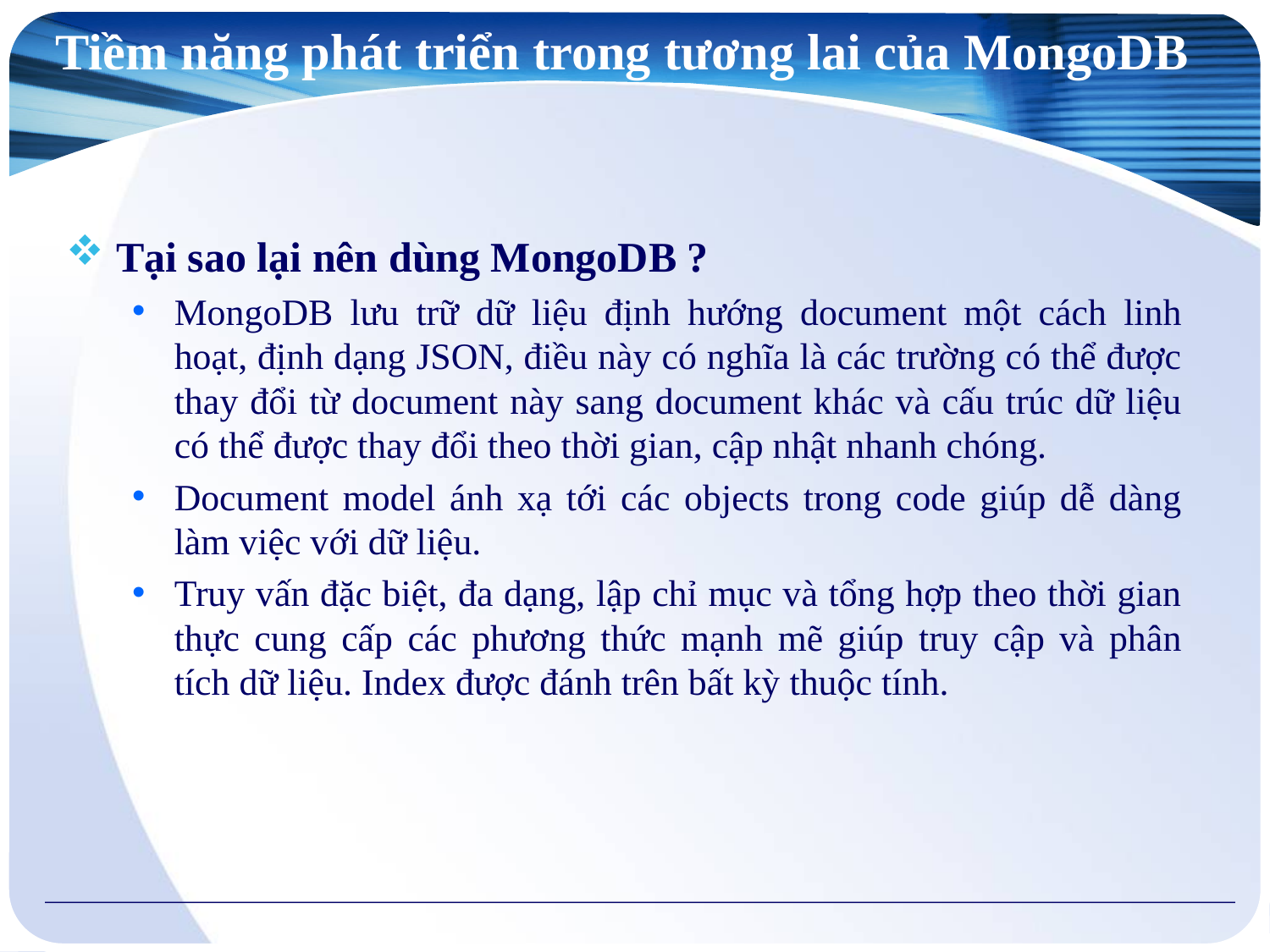

# Tiềm năng phát triển trong tương lai của MongoDB
Tại sao lại nên dùng MongoDB ?
MongoDB lưu trữ dữ liệu định hướng document một cách linh hoạt, định dạng JSON, điều này có nghĩa là các trường có thể được thay đổi từ document này sang document khác và cấu trúc dữ liệu có thể được thay đổi theo thời gian, cập nhật nhanh chóng.
Document model ánh xạ tới các objects trong code giúp dễ dàng làm việc với dữ liệu.
Truy vấn đặc biệt, đa dạng, lập chỉ mục và tổng hợp theo thời gian thực cung cấp các phương thức mạnh mẽ giúp truy cập và phân tích dữ liệu. Index được đánh trên bất kỳ thuộc tính.